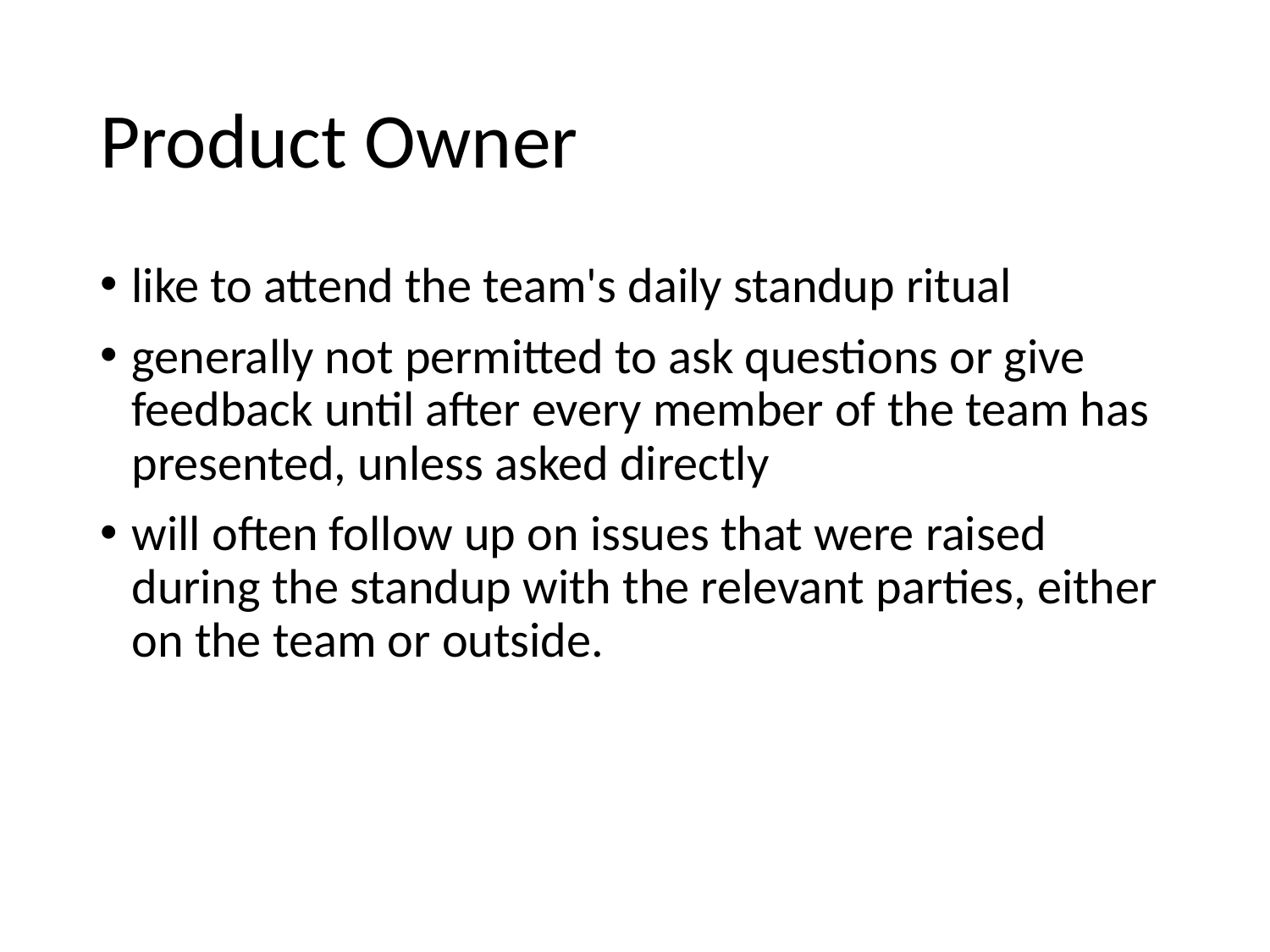

# Product Owner
like to attend the team's daily standup ritual
generally not permitted to ask questions or give feedback until after every member of the team has presented, unless asked directly
will often follow up on issues that were raised during the standup with the relevant parties, either on the team or outside.